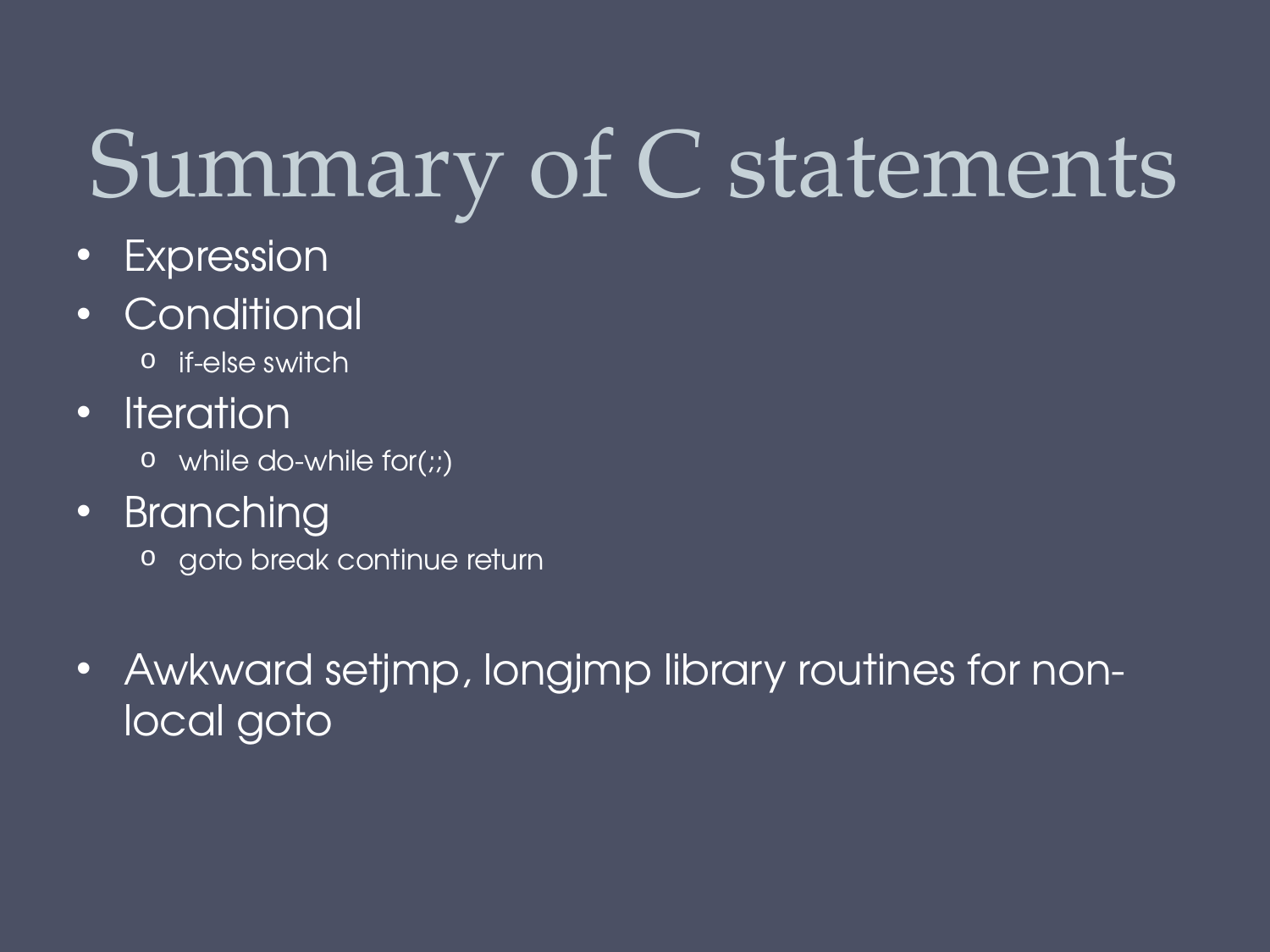

# Summary of C statements
Expression
Conditional
if-else switch
Iteration
while do-while for(;;)
Branching
goto break continue return

Awkward setjmp, longjmp library routines for non-local goto